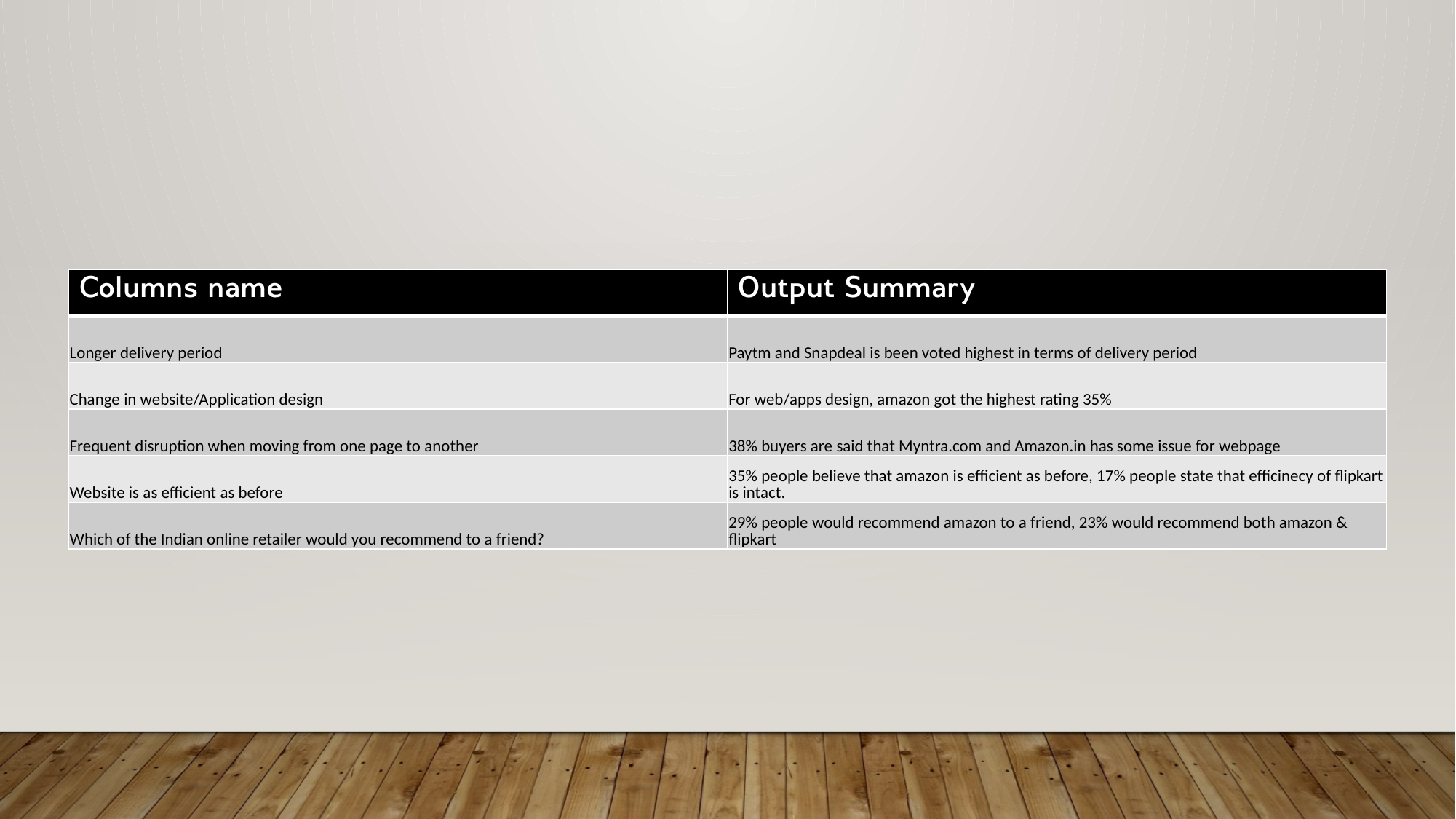

| Columns name | Output Summary |
| --- | --- |
| Longer delivery period | Paytm and Snapdeal is been voted highest in terms of delivery period |
| Change in website/Application design | For web/apps design, amazon got the highest rating 35% |
| Frequent disruption when moving from one page to another | 38% buyers are said that Myntra.com and Amazon.in has some issue for webpage |
| Website is as efficient as before | 35% people believe that amazon is efficient as before, 17% people state that efficinecy of flipkart is intact. |
| Which of the Indian online retailer would you recommend to a friend? | 29% people would recommend amazon to a friend, 23% would recommend both amazon & flipkart |